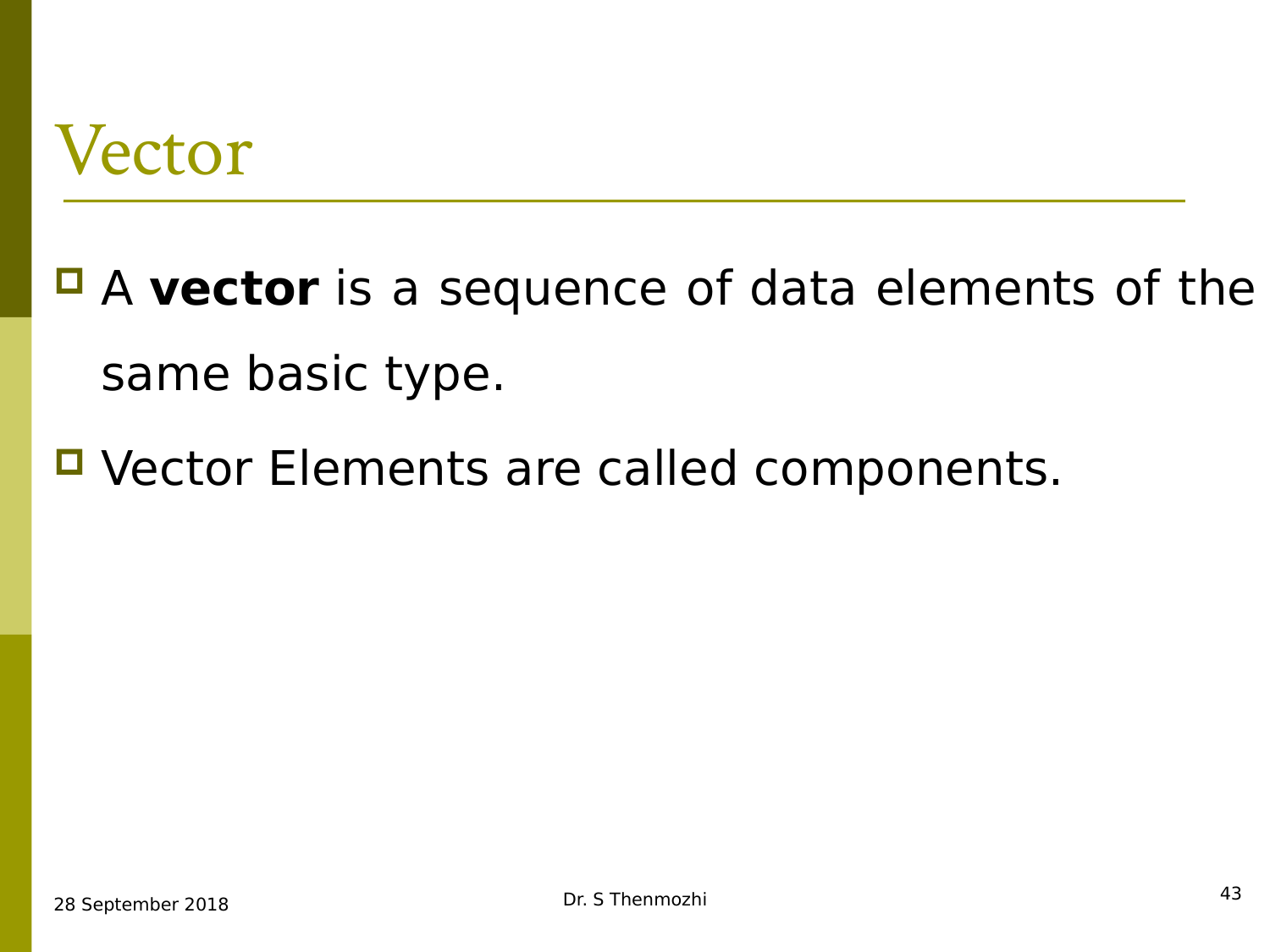

# Vector
A vector is a sequence of data elements of the same basic type.
Vector Elements are called components.
43
Dr. S Thenmozhi
28 September 2018